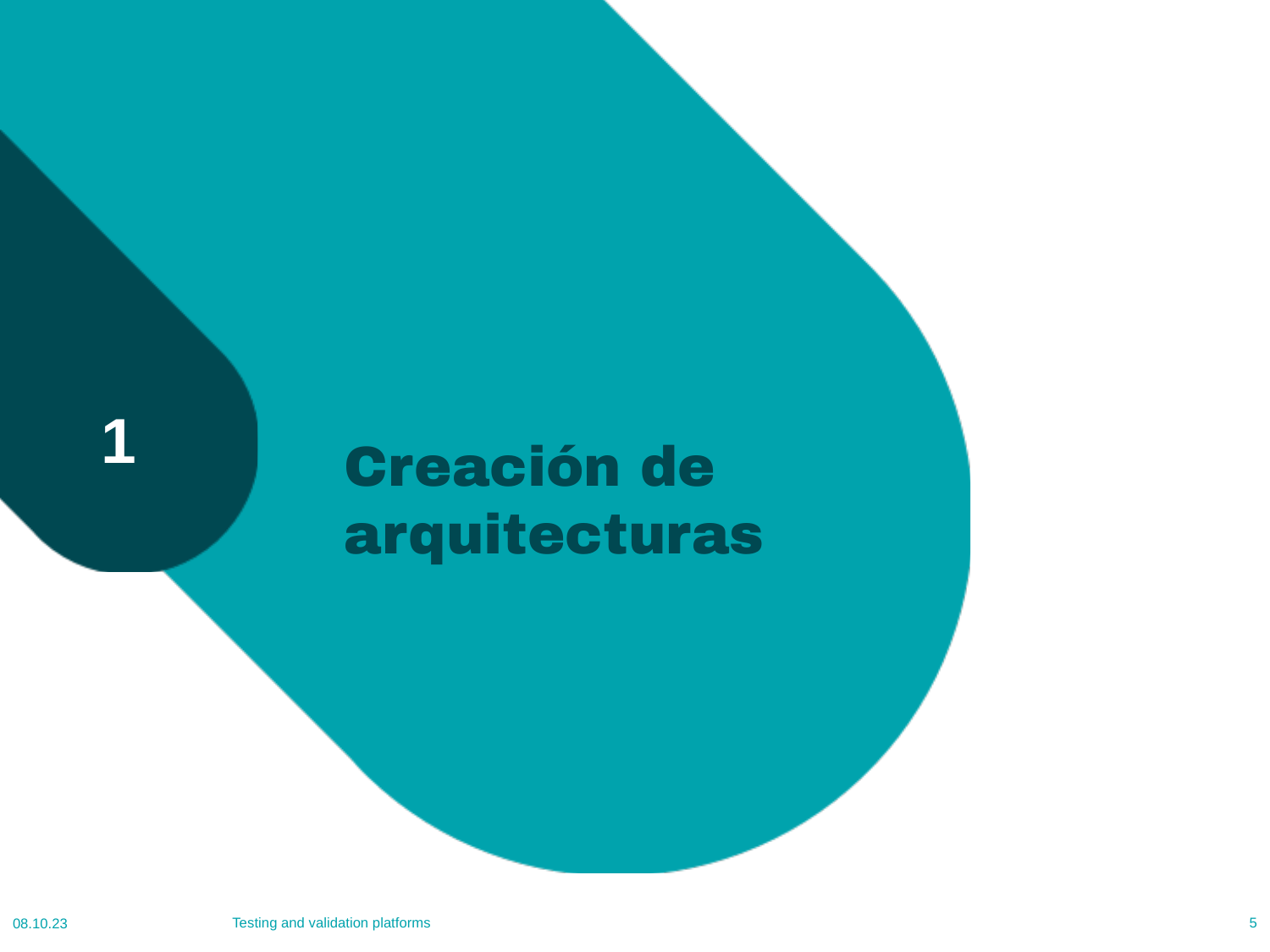

# Creación de arquitecturas
1

Testing and validation platforms
5
08.10.23